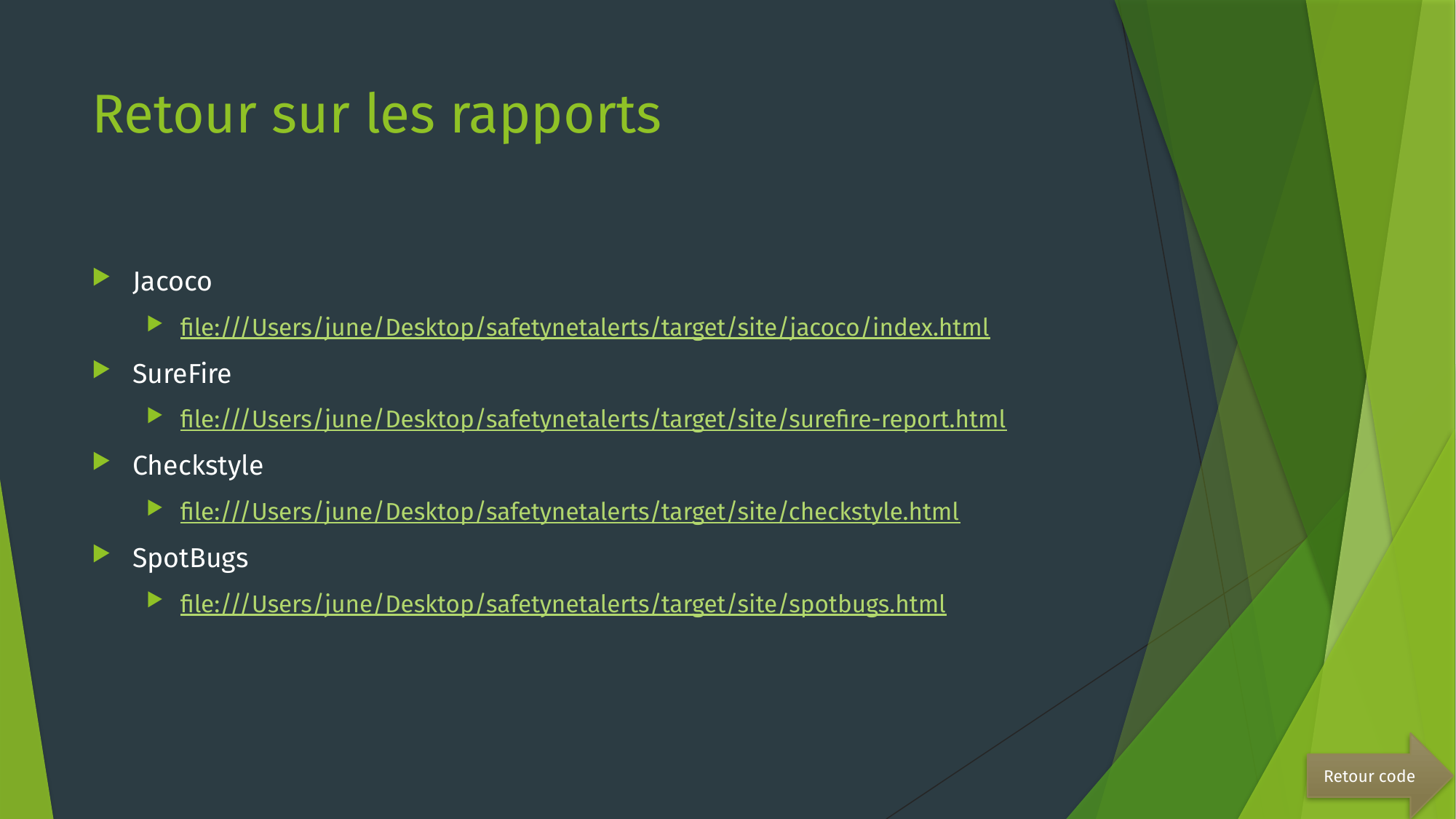

# Retour sur les rapports
Jacoco
file:///Users/june/Desktop/safetynetalerts/target/site/jacoco/index.html
SureFire
file:///Users/june/Desktop/safetynetalerts/target/site/surefire-report.html
Checkstyle
file:///Users/june/Desktop/safetynetalerts/target/site/checkstyle.html
SpotBugs
file:///Users/june/Desktop/safetynetalerts/target/site/spotbugs.html
Retour code